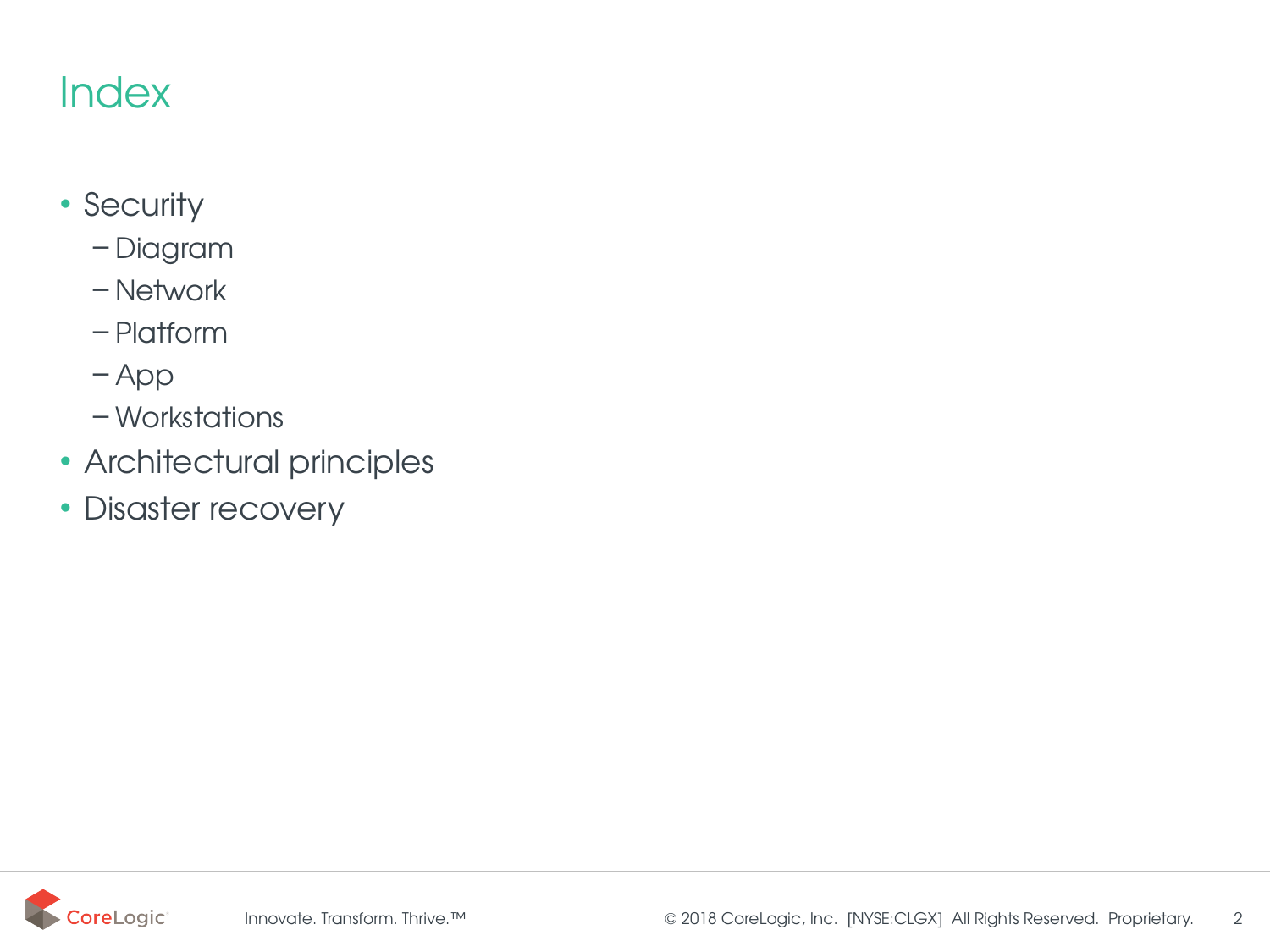

Index

Security
Diagram
Network
Platform
App
Workstations
Architectural principles
Disaster recovery

2